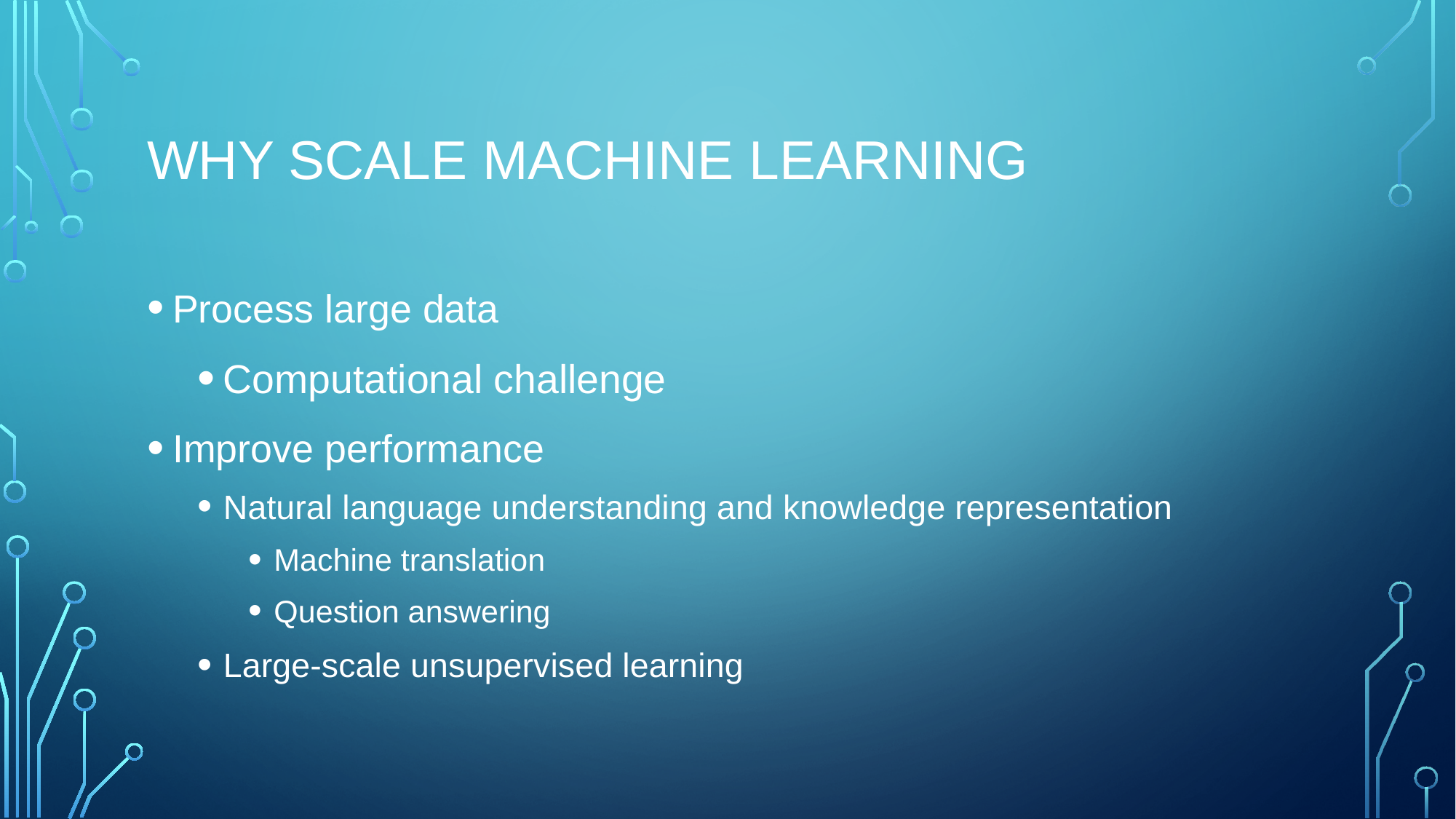

# Why scale Machine learning
Process large data
Computational challenge
Improve performance
Natural language understanding and knowledge representation
Machine translation
Question answering
Large-scale unsupervised learning